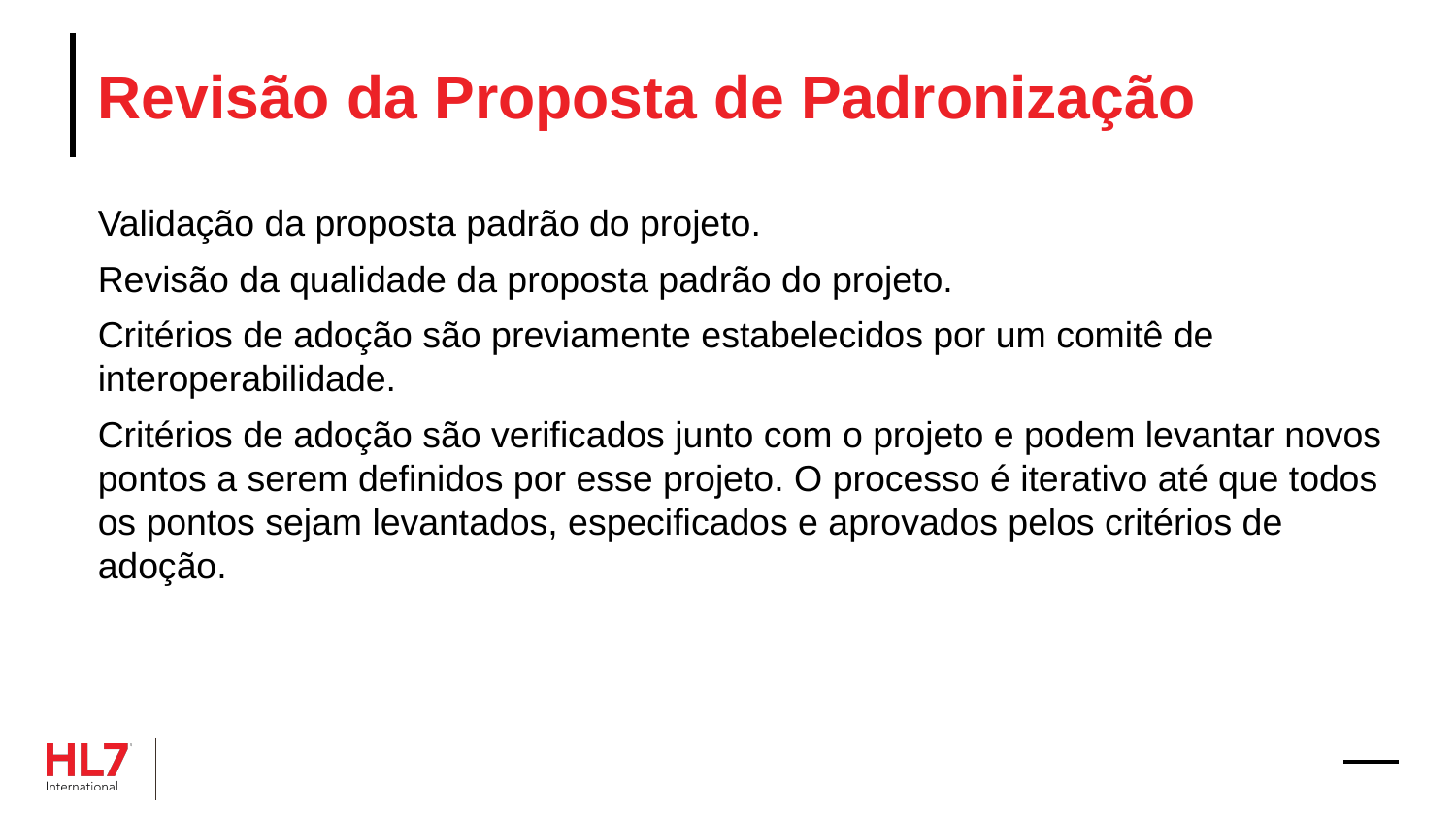

# Revisão da Proposta de Padronização
Validação da proposta padrão do projeto.
Revisão da qualidade da proposta padrão do projeto.
Critérios de adoção são previamente estabelecidos por um comitê de interoperabilidade.
Critérios de adoção são verificados junto com o projeto e podem levantar novos pontos a serem definidos por esse projeto. O processo é iterativo até que todos os pontos sejam levantados, especificados e aprovados pelos critérios de adoção.